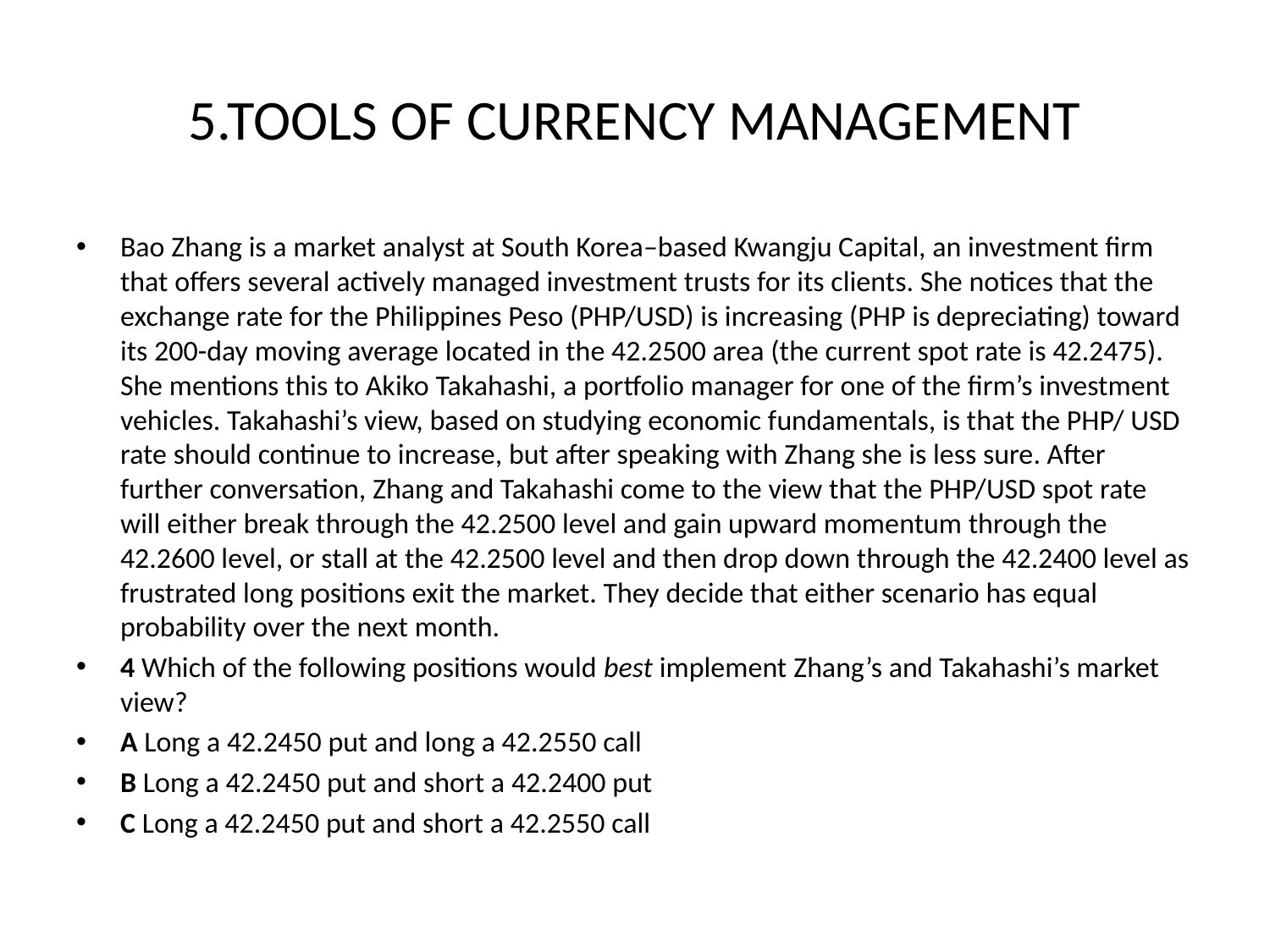

# 5.TOOLS OF CURRENCY MANAGEMENT
Bao Zhang is a market analyst at South Korea–based Kwangju Capital, an investment firm that offers several actively managed investment trusts for its clients. She notices that the exchange rate for the Philippines Peso (PHP/USD) is increasing (PHP is depreciating) toward its 200-day moving average located in the 42.2500 area (the current spot rate is 42.2475). She mentions this to Akiko Takahashi, a portfolio manager for one of the firm’s investment vehicles. Takahashi’s view, based on studying economic fundamentals, is that the PHP/ USD rate should continue to increase, but after speaking with Zhang she is less sure. After further conversation, Zhang and Takahashi come to the view that the PHP/USD spot rate will either break through the 42.2500 level and gain upward momentum through the 42.2600 level, or stall at the 42.2500 level and then drop down through the 42.2400 level as frustrated long positions exit the market. They decide that either scenario has equal probability over the next month.
4 Which of the following positions would best implement Zhang’s and Takahashi’s market view?
A Long a 42.2450 put and long a 42.2550 call
B Long a 42.2450 put and short a 42.2400 put
C Long a 42.2450 put and short a 42.2550 call